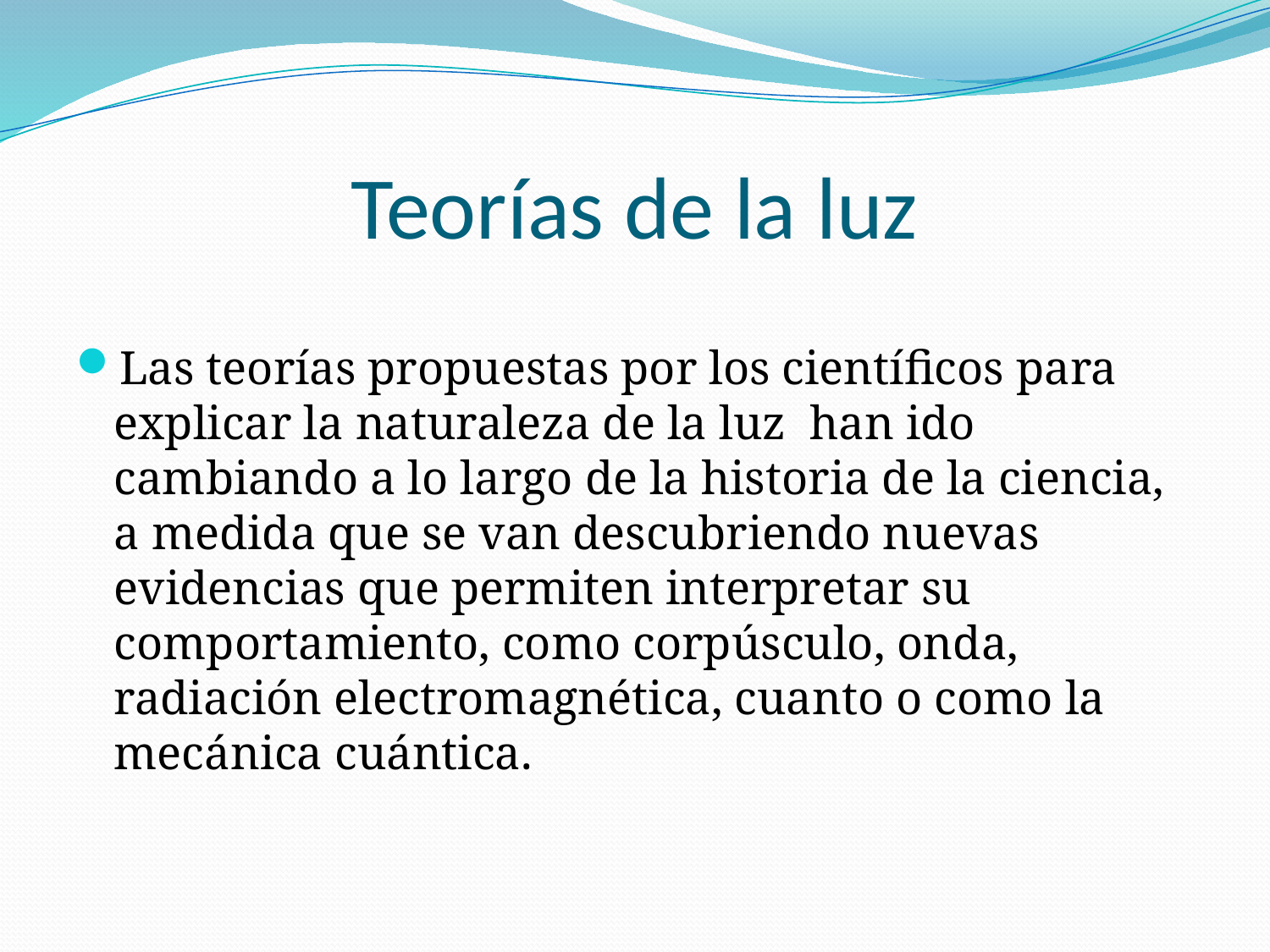

# Teorías de la luz
Las teorías propuestas por los científicos para explicar la naturaleza de la luz  han ido cambiando a lo largo de la historia de la ciencia, a medida que se van descubriendo nuevas evidencias que permiten interpretar su comportamiento, como corpúsculo, onda, radiación electromagnética, cuanto o como la mecánica cuántica.